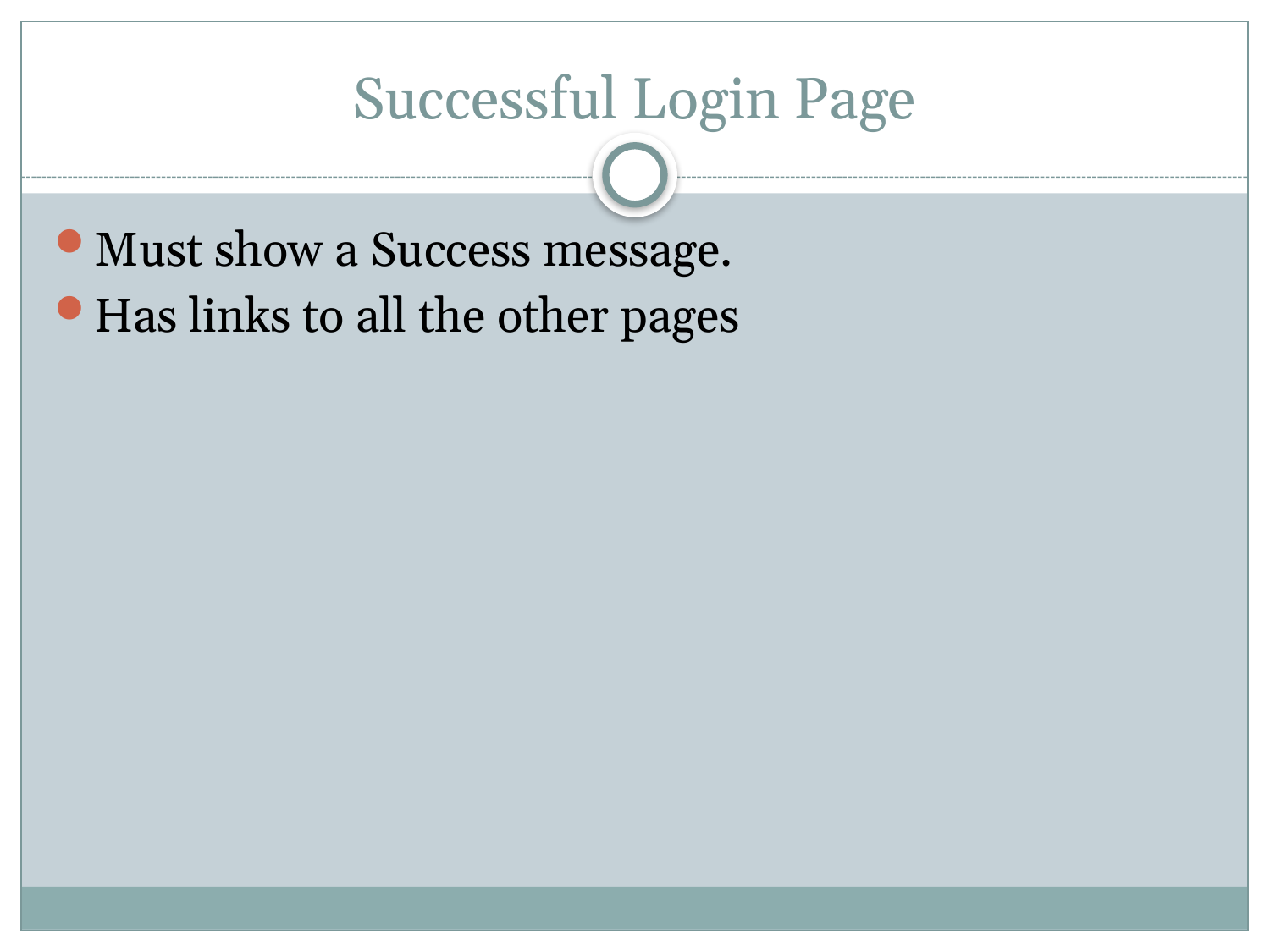

# Successful Login Page
Must show a Success message.
Has links to all the other pages